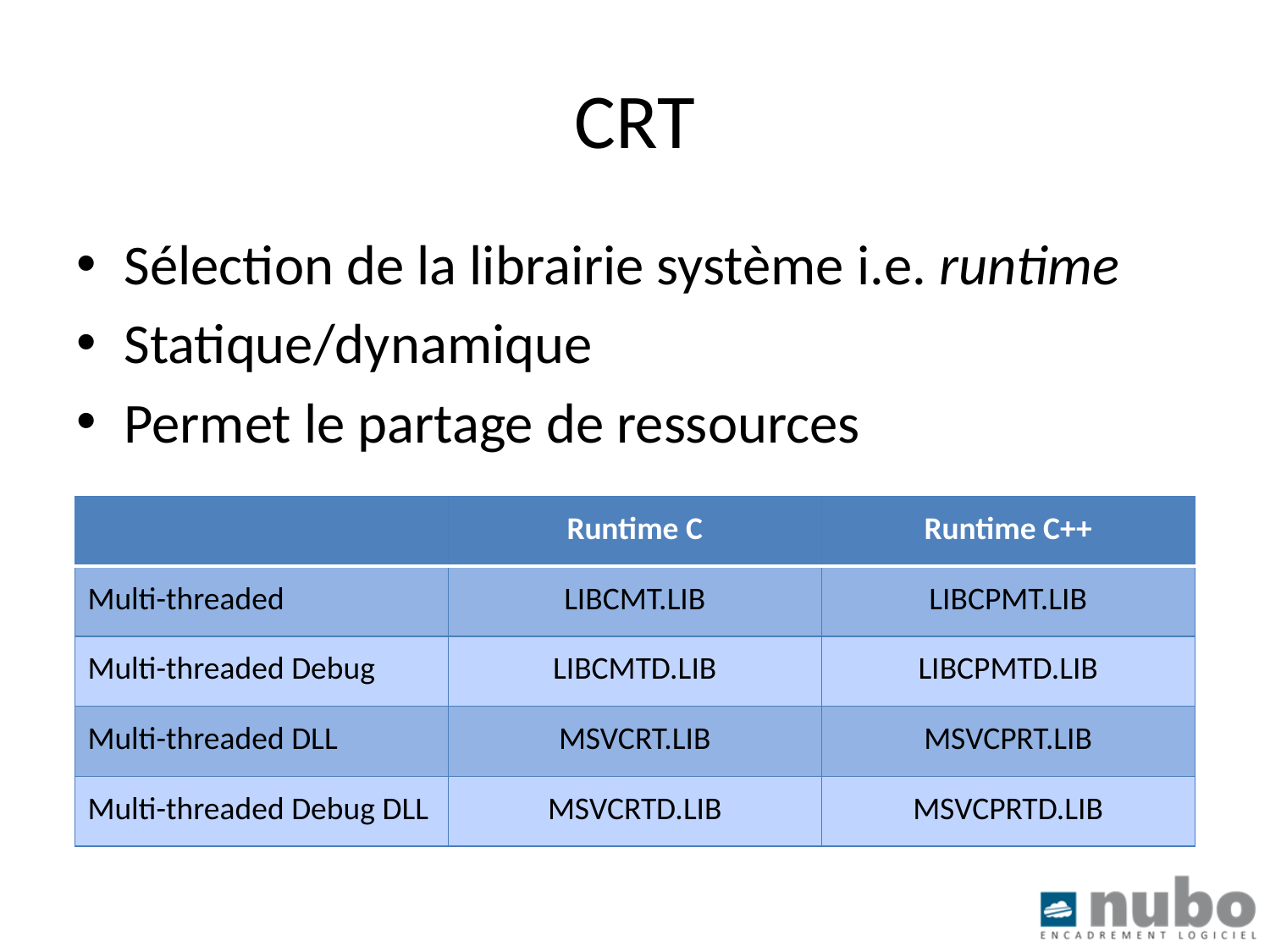

# CRT
Sélection de la librairie système i.e. runtime
Statique/dynamique
Permet le partage de ressources
|  | Runtime C | Runtime C++ |
| --- | --- | --- |
| Multi-threaded | LIBCMT.LIB | LIBCPMT.LIB |
| Multi-threaded Debug | LIBCMTD.LIB | LIBCPMTD.LIB |
| Multi-threaded DLL | MSVCRT.LIB | MSVCPRT.LIB |
| Multi-threaded Debug DLL | MSVCRTD.LIB | MSVCPRTD.LIB |